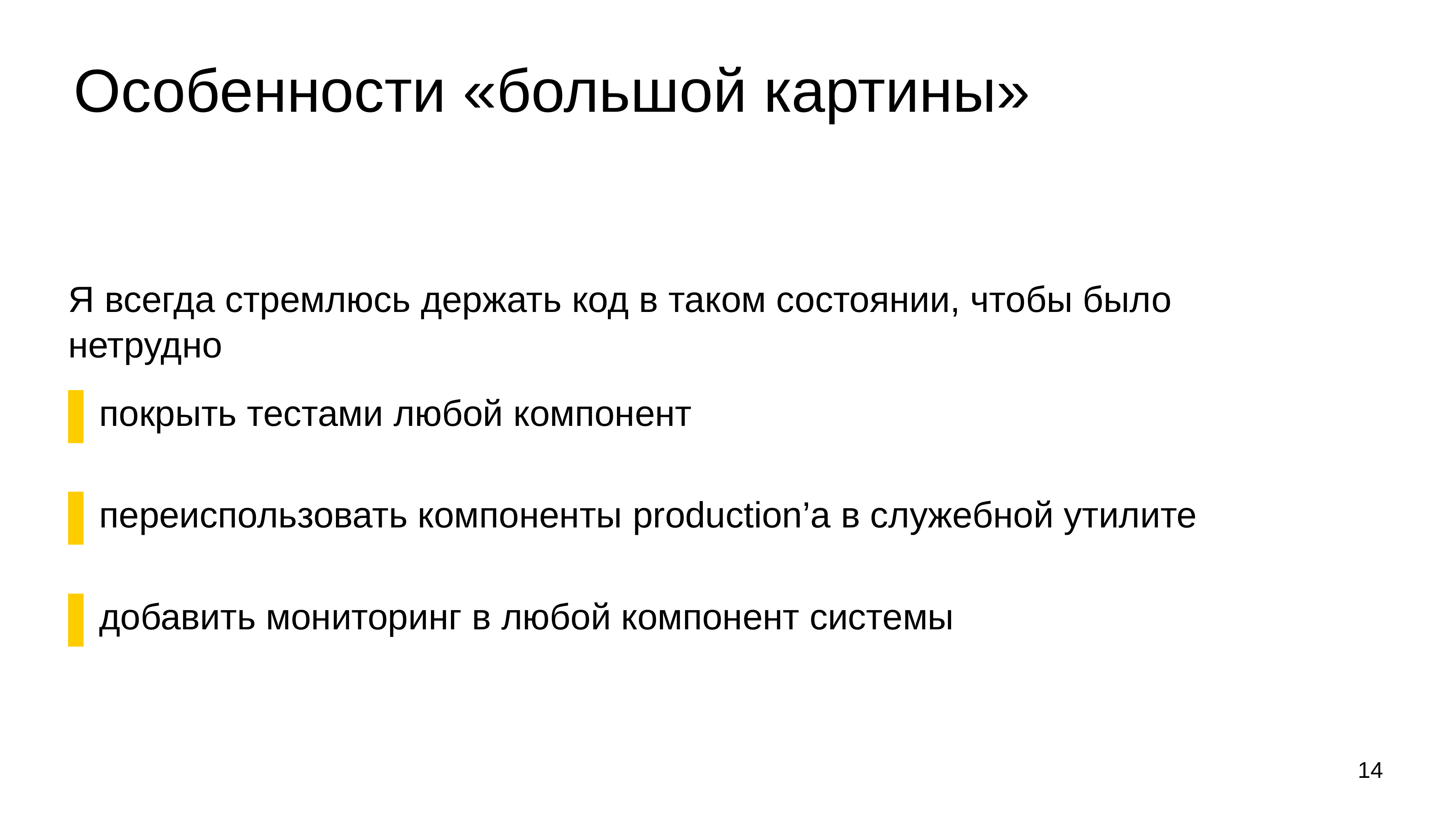

# Особенности «большой картины»
Я всегда стремлюсь держать код в таком состоянии, чтобы было нетрудно
покрыть тестами любой компонент

переиспользовать компоненты production’а в служебной утилите

добавить мониторинг в любой компонент системы

14